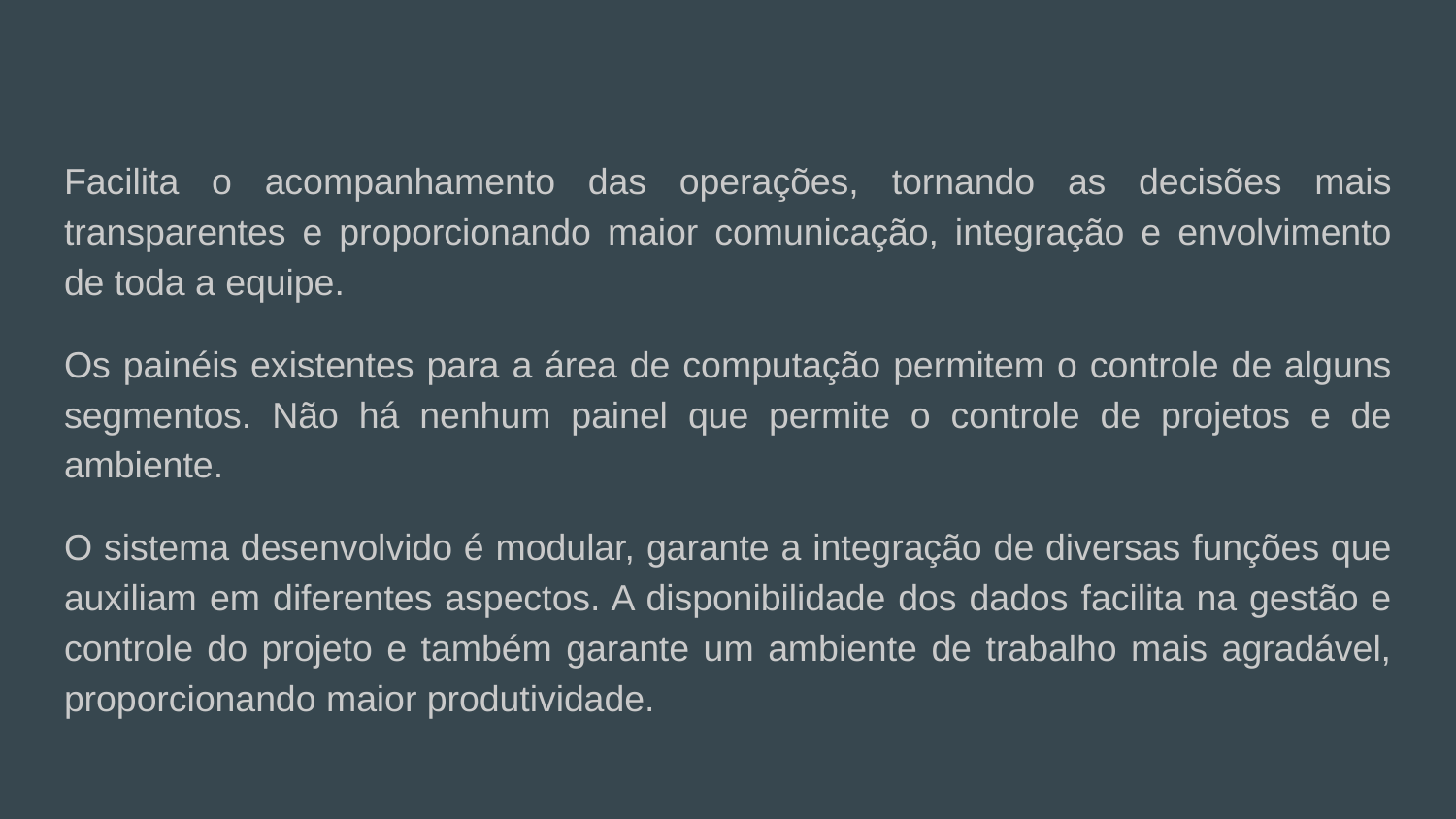

Facilita o acompanhamento das operações, tornando as decisões mais transparentes e proporcionando maior comunicação, integração e envolvimento de toda a equipe.
Os painéis existentes para a área de computação permitem o controle de alguns segmentos. Não há nenhum painel que permite o controle de projetos e de ambiente.
O sistema desenvolvido é modular, garante a integração de diversas funções que auxiliam em diferentes aspectos. A disponibilidade dos dados facilita na gestão e controle do projeto e também garante um ambiente de trabalho mais agradável, proporcionando maior produtividade.